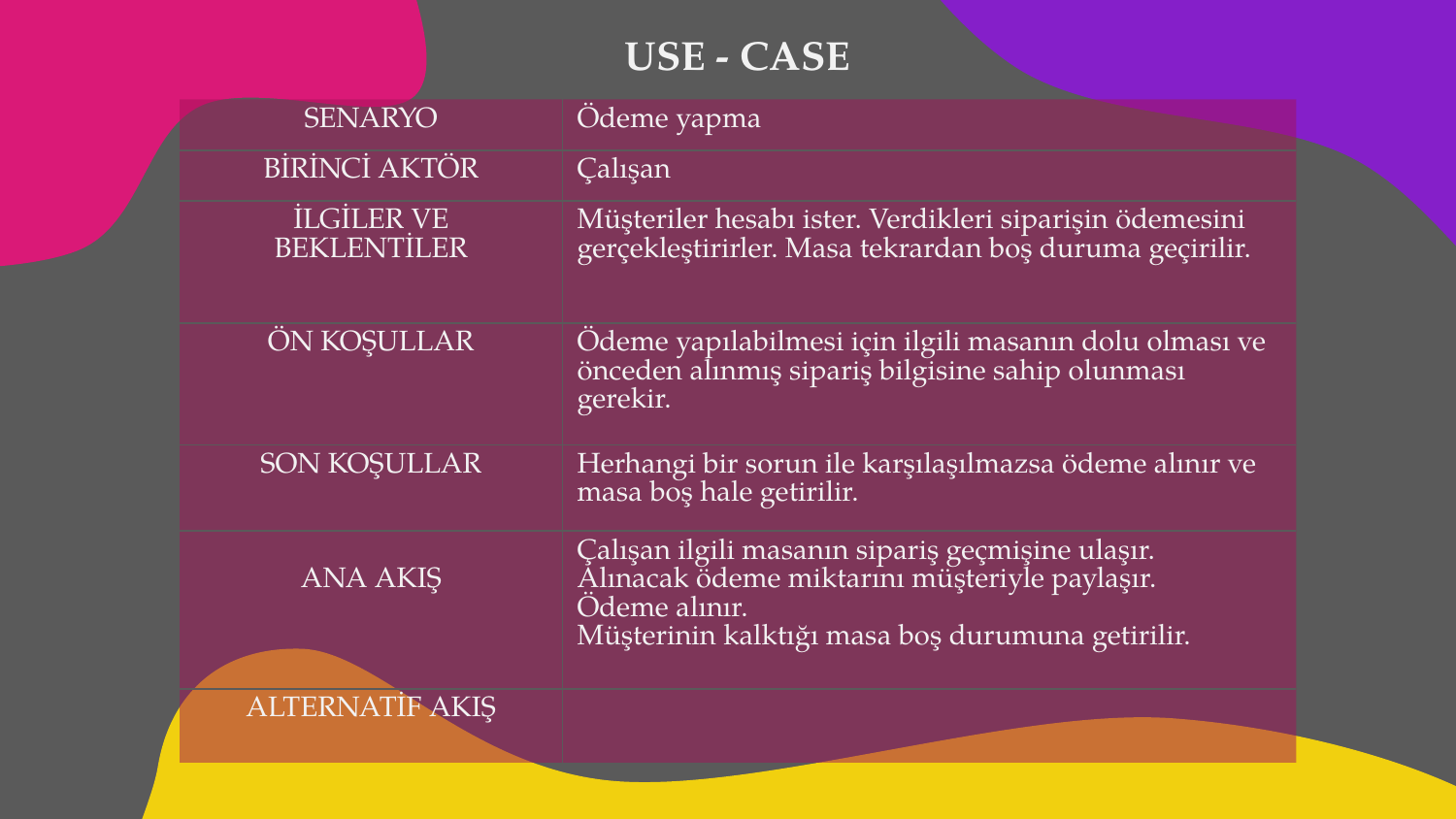

USE - CASE
| SENARYO | Ödeme yapma |
| --- | --- |
| BİRİNCİ AKTÖR | Çalışan |
| İLGİLER VE BEKLENTİLER | Müşteriler hesabı ister. Verdikleri siparişin ödemesini gerçekleştirirler. Masa tekrardan boş duruma geçirilir. |
| ÖN KOŞULLAR | Ödeme yapılabilmesi için ilgili masanın dolu olması ve önceden alınmış sipariş bilgisine sahip olunması gerekir. |
| SON KOŞULLAR | Herhangi bir sorun ile karşılaşılmazsa ödeme alınır ve masa boş hale getirilir. |
| ANA AKIŞ | Çalışan ilgili masanın sipariş geçmişine ulaşır. Alınacak ödeme miktarını müşteriyle paylaşır. Ödeme alınır. Müşterinin kalktığı masa boş durumuna getirilir. |
| ALTERNATİF AKIŞ |  |